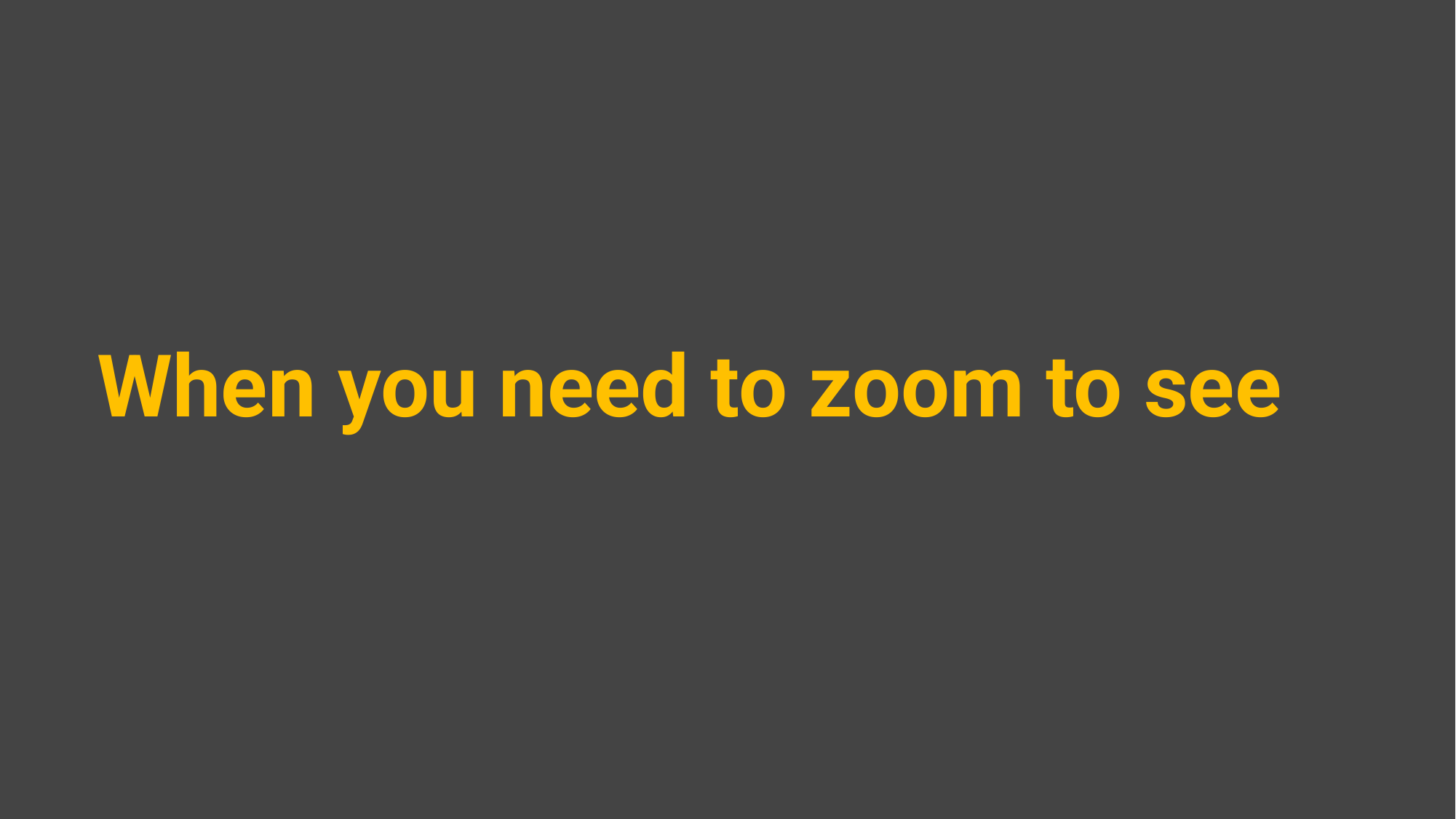

# When you need to zoom to see